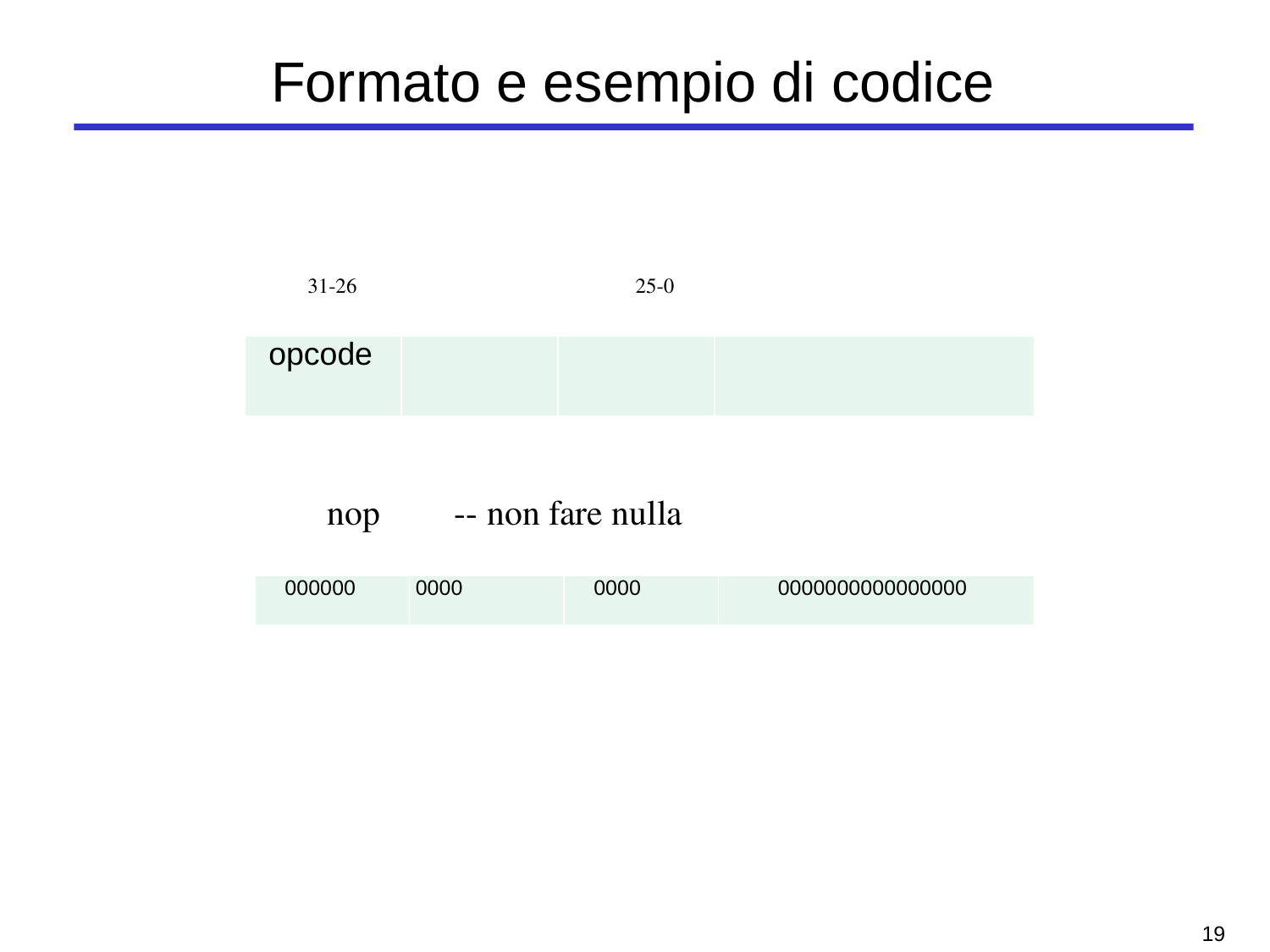

# Formato e esempio di codice
31-26	                                      25-0

| opcode |  |  |  |
| --- | --- | --- | --- |
nop   	-- non fare nulla

| 000000 | 0000 | 0000 | 0000000000000000 |
| --- | --- | --- | --- |

19